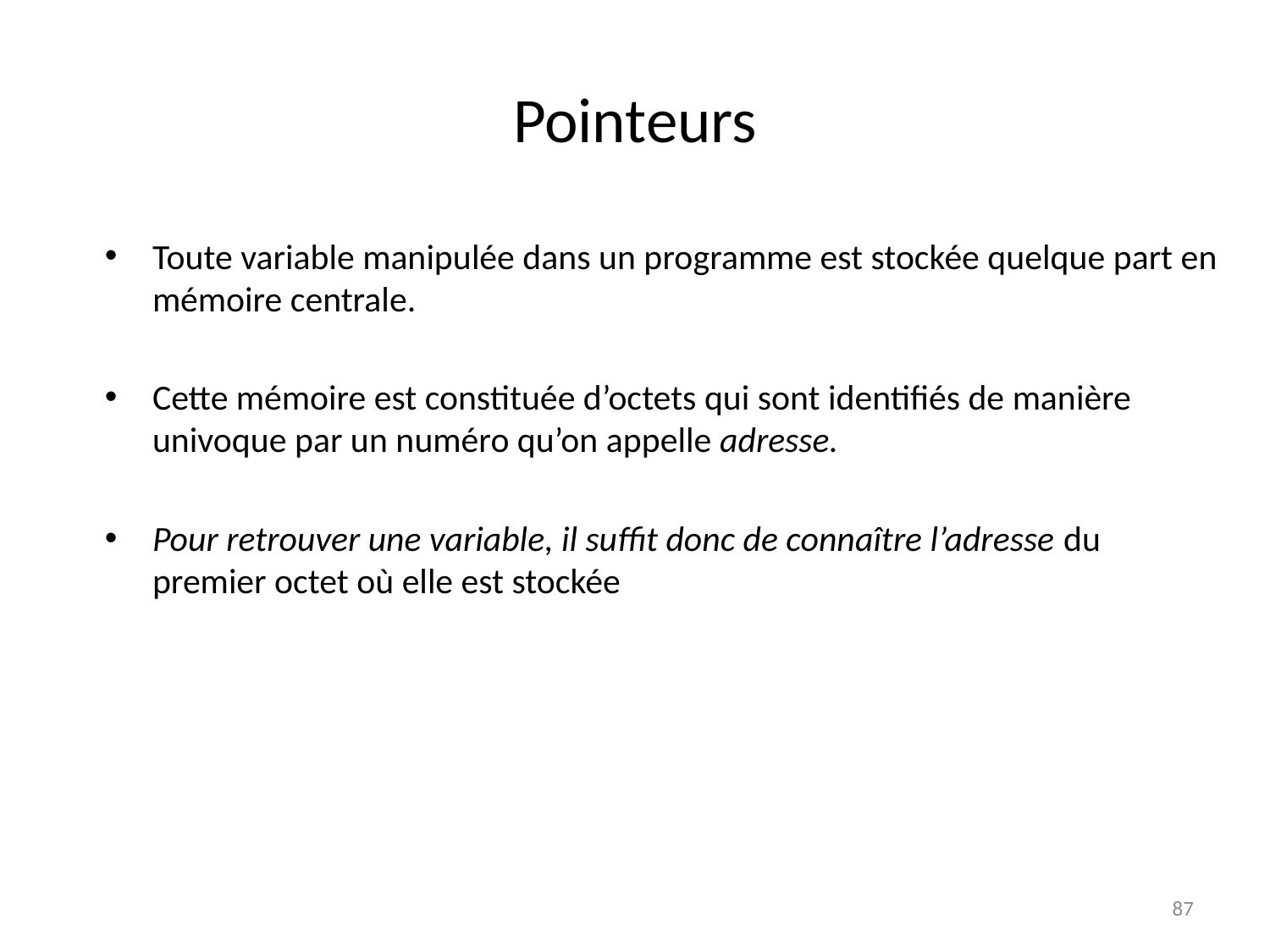

# Pointeurs
Toute variable manipulée dans un programme est stockée quelque part en mémoire centrale.

Cette mémoire est constituée d’octets qui sont identifiés de manière univoque par un numéro qu’on appelle adresse.

Pour retrouver une variable, il suffit donc de connaître l’adresse du premier octet où elle est stockée
87